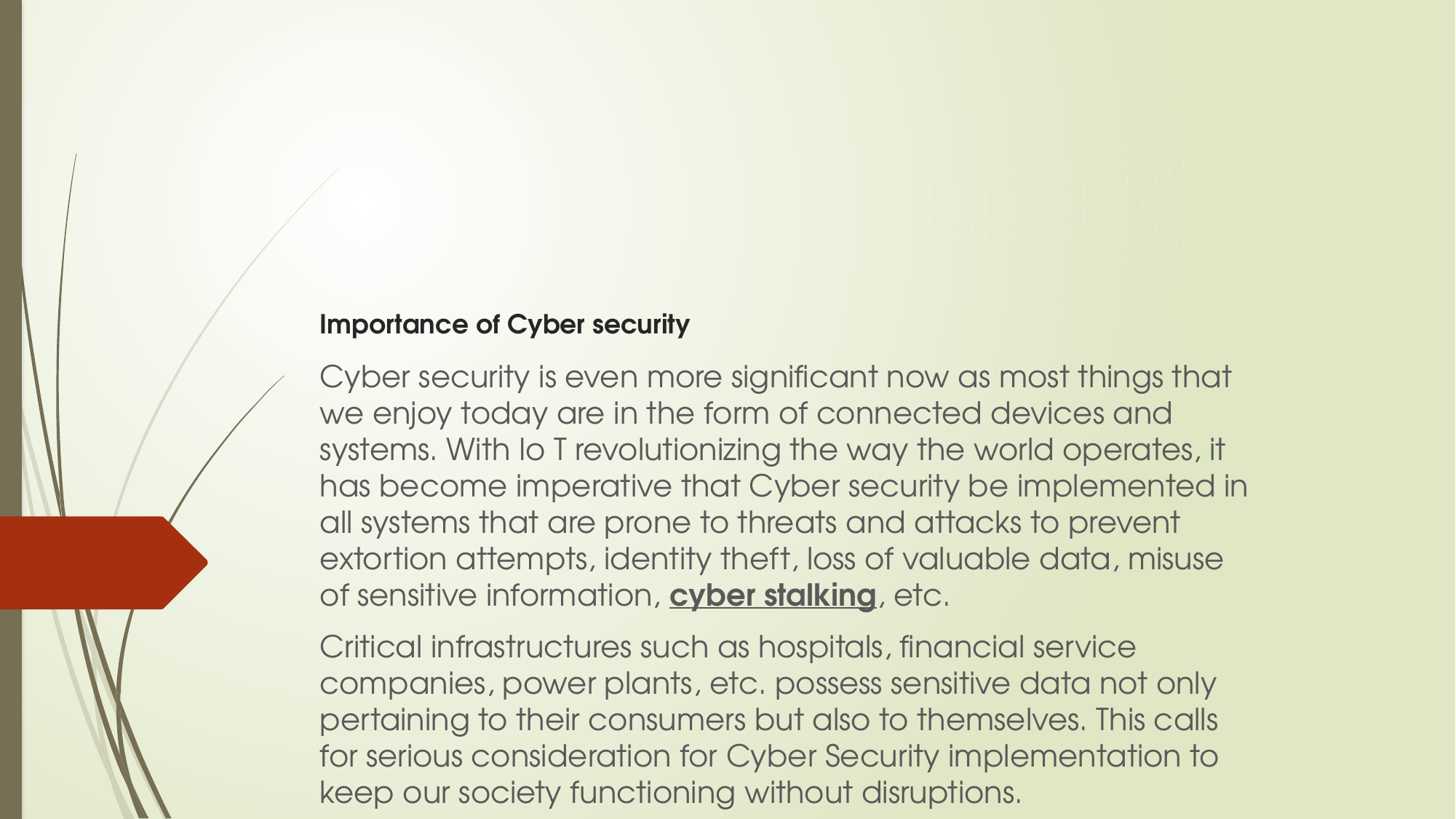

# Importance of Cyber security
Cyber security is even more significant now as most things that we enjoy today are in the form of connected devices and systems. With Io T revolutionizing the way the world operates, it has become imperative that Cyber security be implemented in all systems that are prone to threats and attacks to prevent extortion attempts, identity theft, loss of valuable data, misuse of sensitive information, cyber stalking, etc.
Critical infrastructures such as hospitals, financial service companies, power plants, etc. possess sensitive data not only pertaining to their consumers but also to themselves. This calls for serious consideration for Cyber Security implementation to keep our society functioning without disruptions.